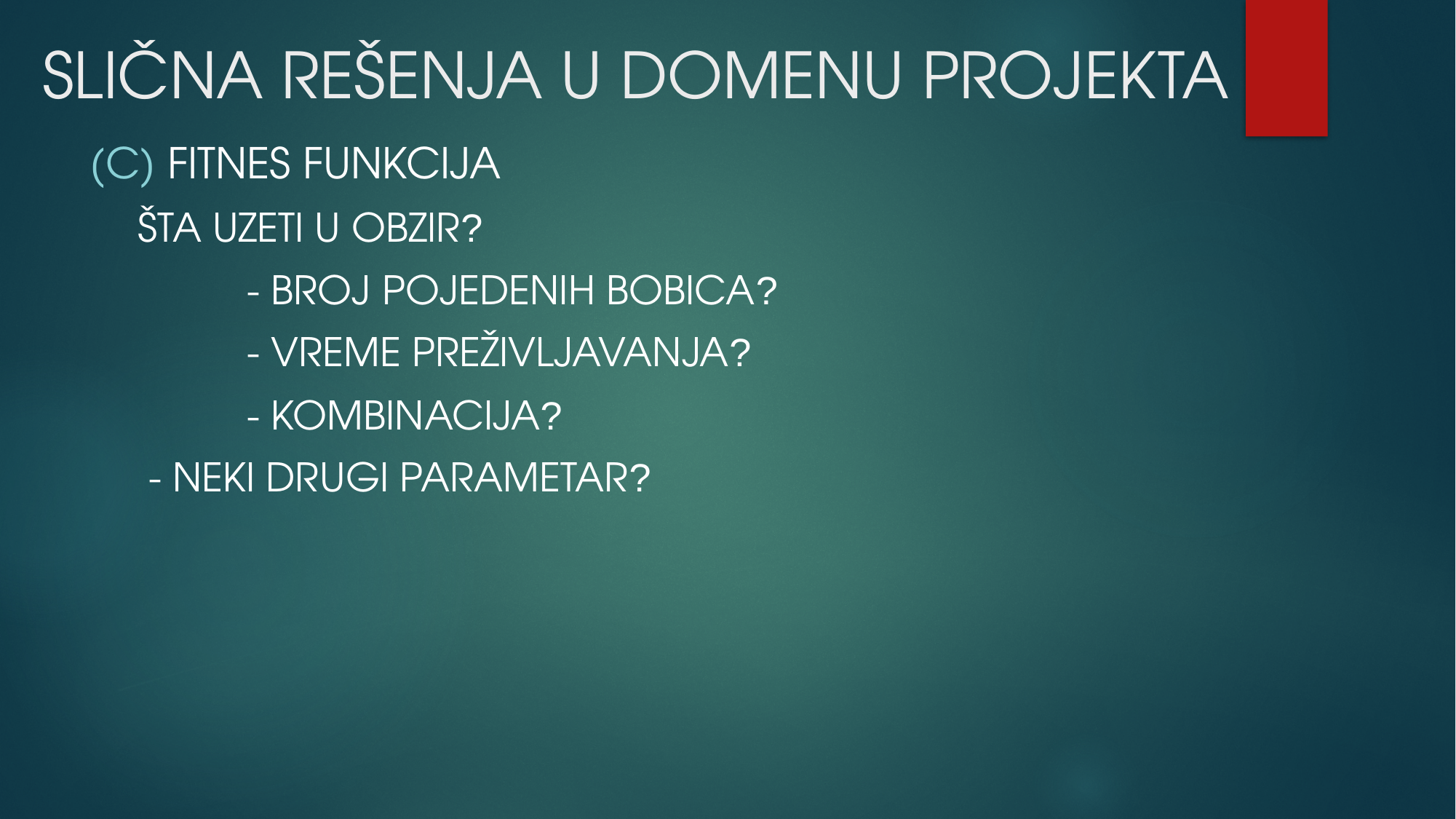

# SLIČNA REŠENJA U DOMENU PROJEKTA
(C) FITNES FUNKCIJA
ŠTA UZETI U OBZIR?
	- BROJ POJEDENIH BOBICA?
	- VREME PREŽIVLJAVANJA?
	- KOMBINACIJA?
 - NEKI DRUGI PARAMETAR?